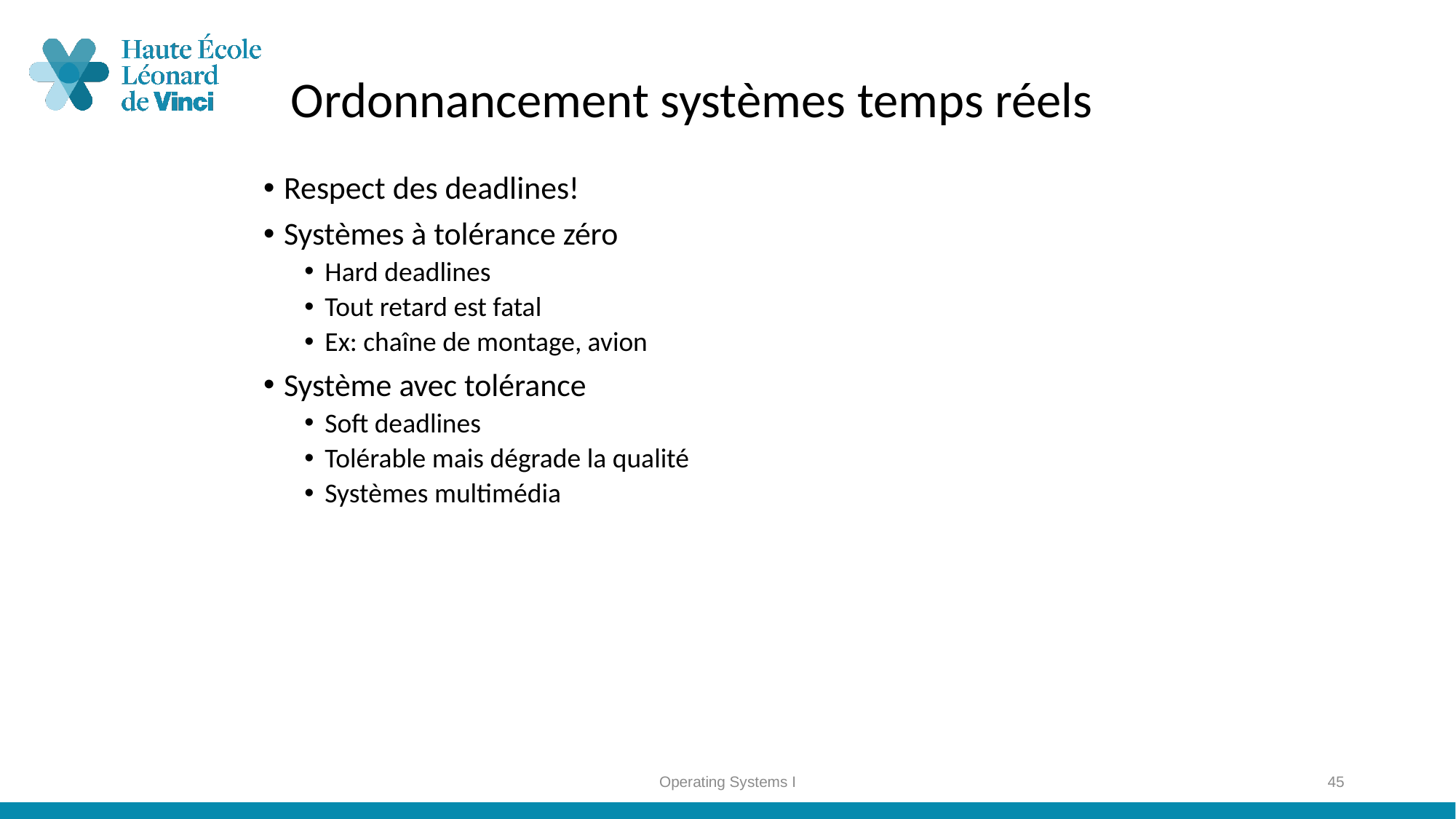

# Ordonnancement systèmes temps réels
Respect des deadlines!
Systèmes à tolérance zéro
Hard deadlines
Tout retard est fatal
Ex: chaîne de montage, avion
Système avec tolérance
Soft deadlines
Tolérable mais dégrade la qualité
Systèmes multimédia
Operating Systems I
45